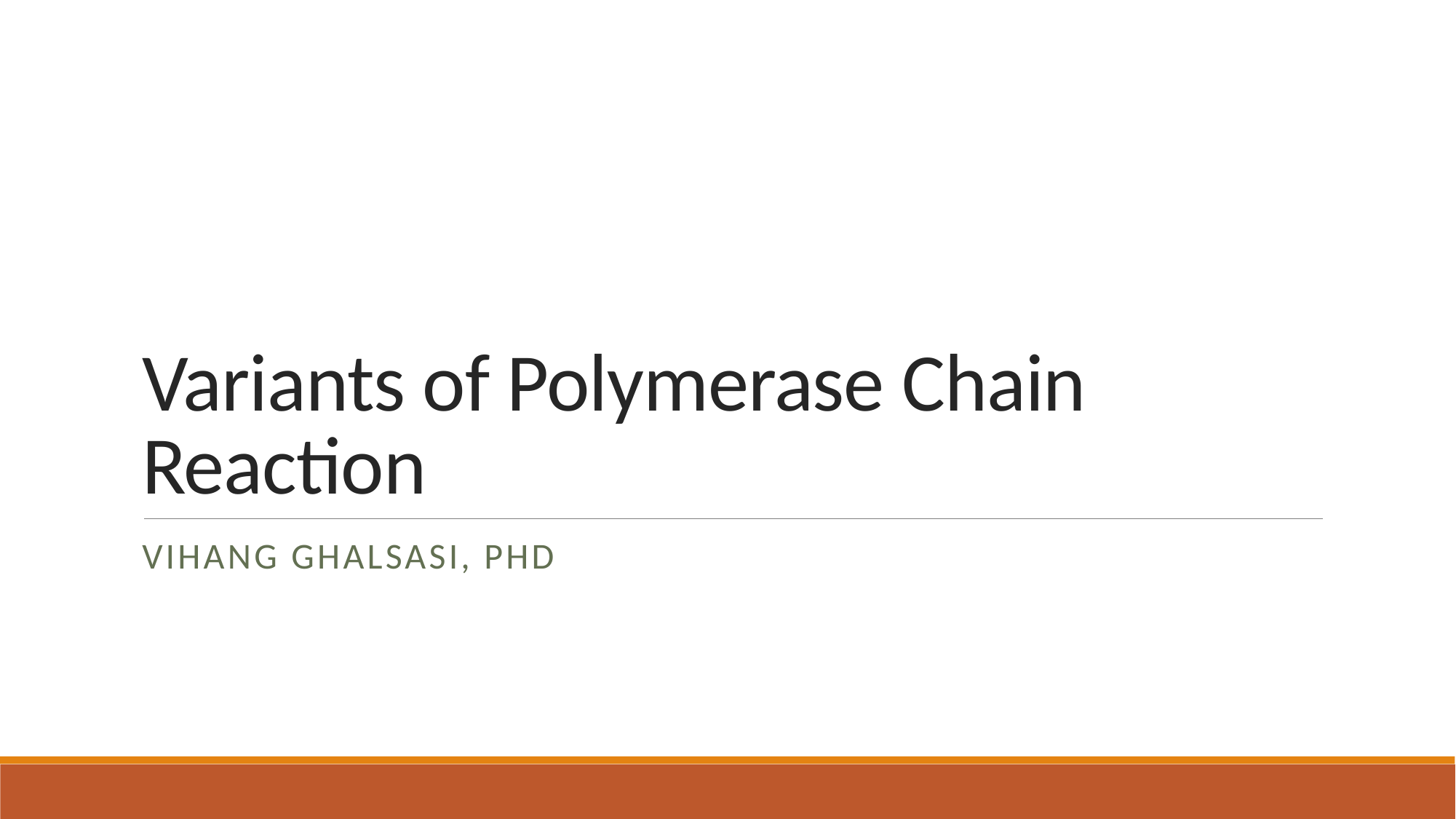

# Variants of Polymerase Chain Reaction
Vihang Ghalsasi, PHD